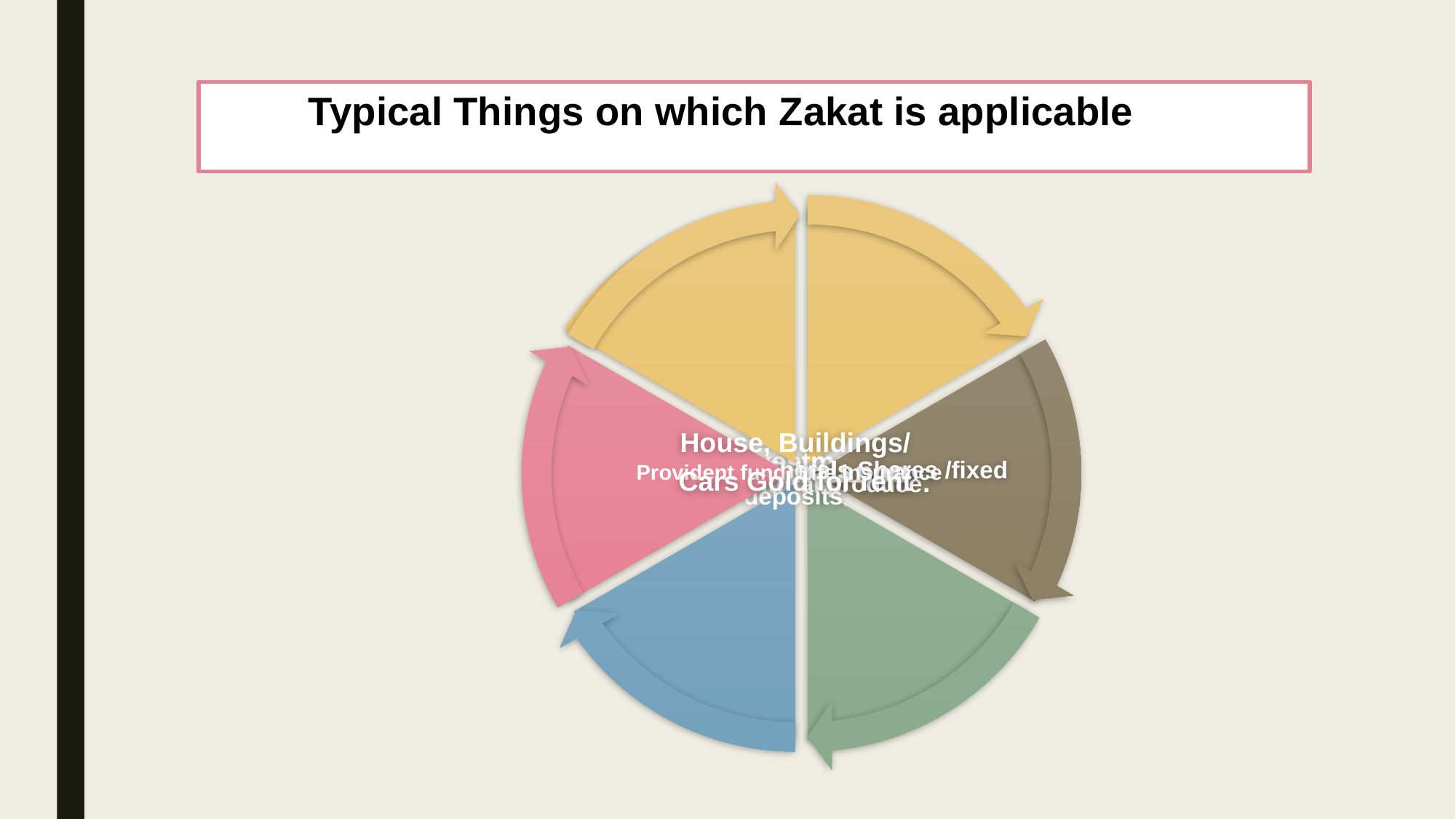

# Typical Things on which Zakat is applicable
investment
Bank balance
Agricultural produce.
Property plots Minerals Shares /fixed deposits,
Provident fund  Life insurance
House, Buildings/
Cars Gold for rent